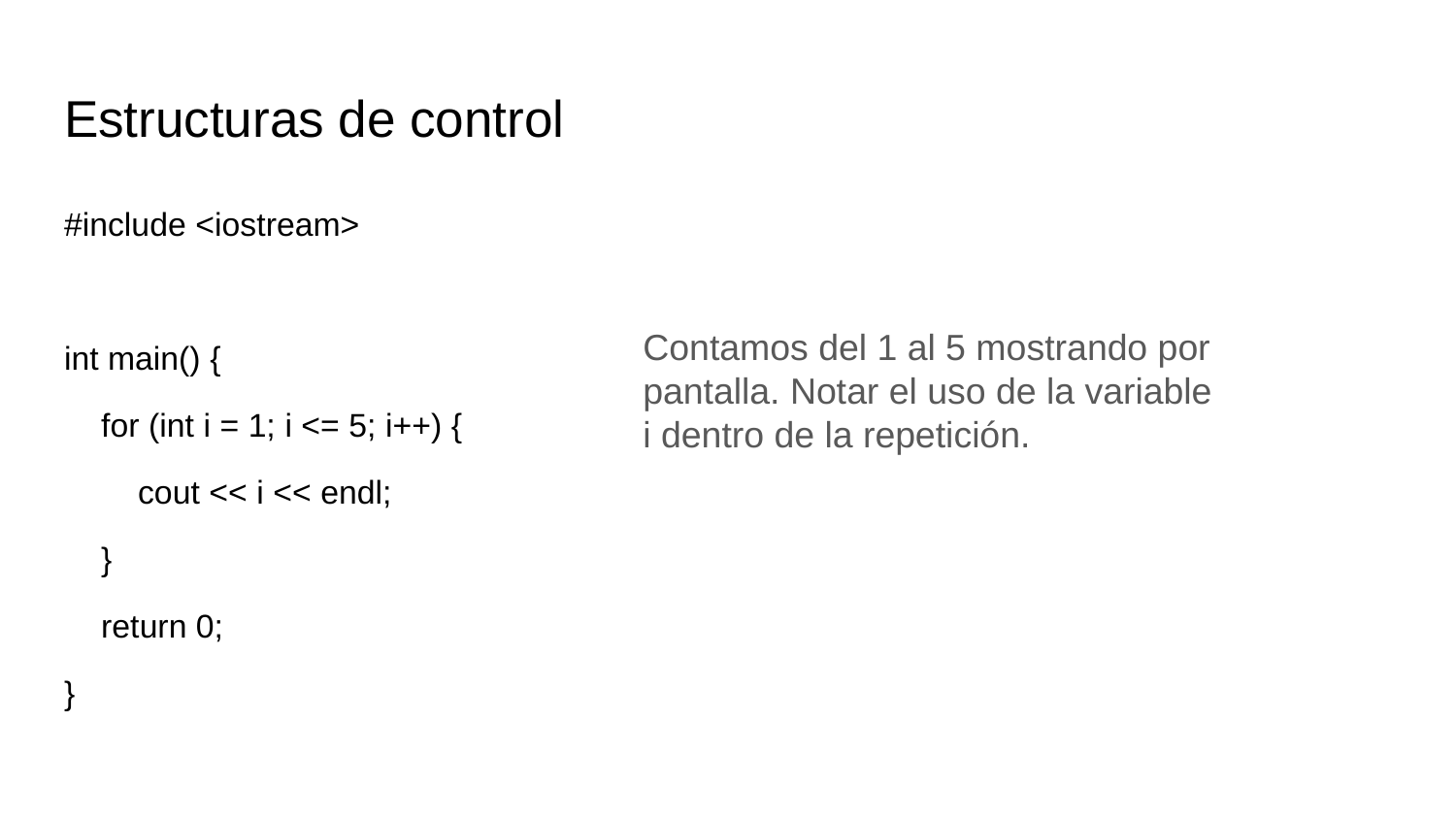

# Estructuras de control
#include <iostream>

int main() {
    for (int i = 1; i <= 5; i++) {
        cout << i << endl;
    }
    return 0;
}

Contamos del 1 al 5 mostrando por pantalla. Notar el uso de la variable i dentro de la repetición.